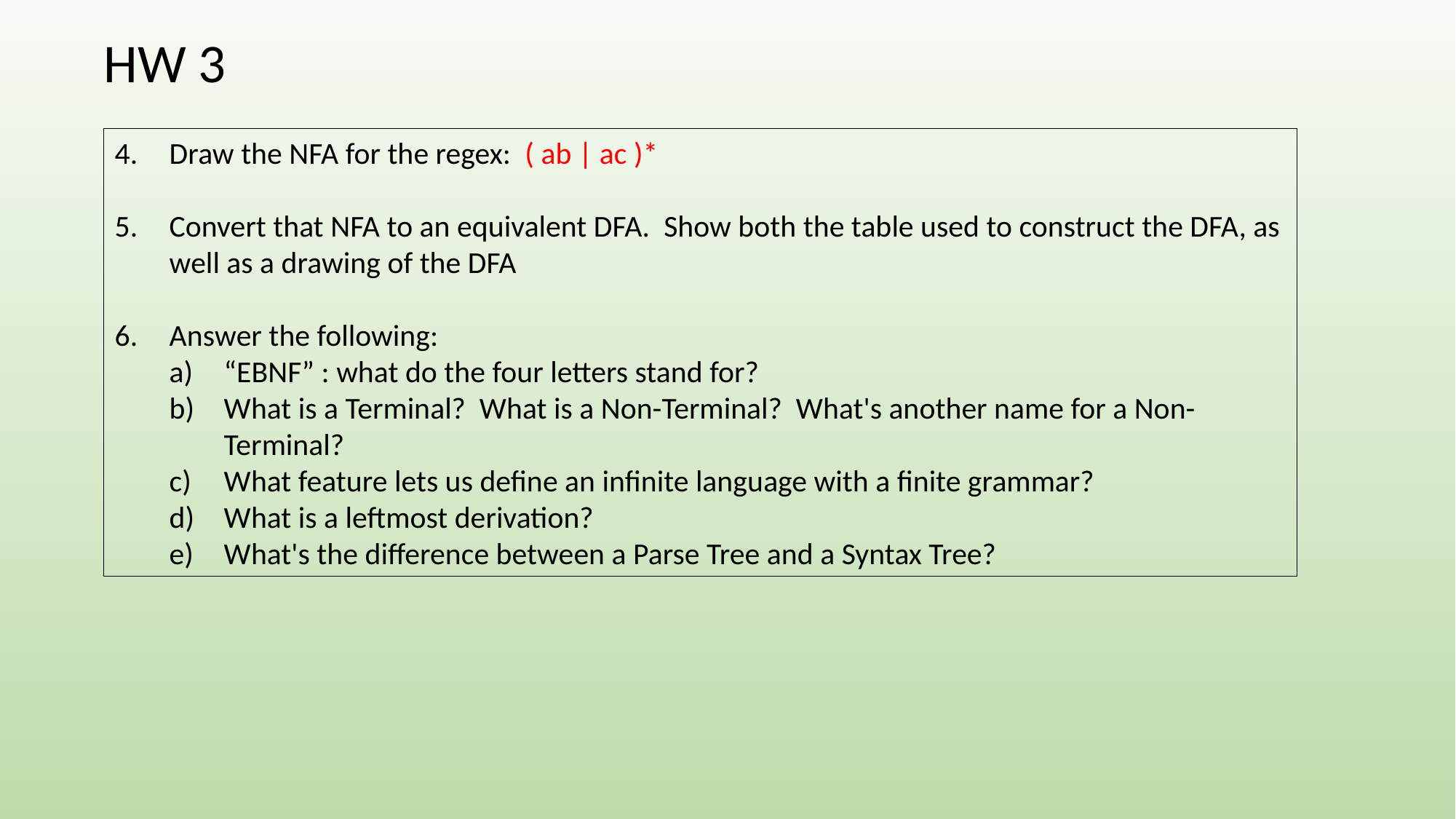

HW 3
Draw the NFA for the regex:  ( ab | ac )*

Convert that NFA to an equivalent DFA.  Show both the table used to construct the DFA, as well as a drawing of the DFA

Answer the following:
“EBNF” : what do the four letters stand for?
What is a Terminal?  What is a Non-Terminal?  What's another name for a Non-Terminal?
What feature lets us define an infinite language with a finite grammar?
What is a leftmost derivation?
What's the difference between a Parse Tree and a Syntax Tree?